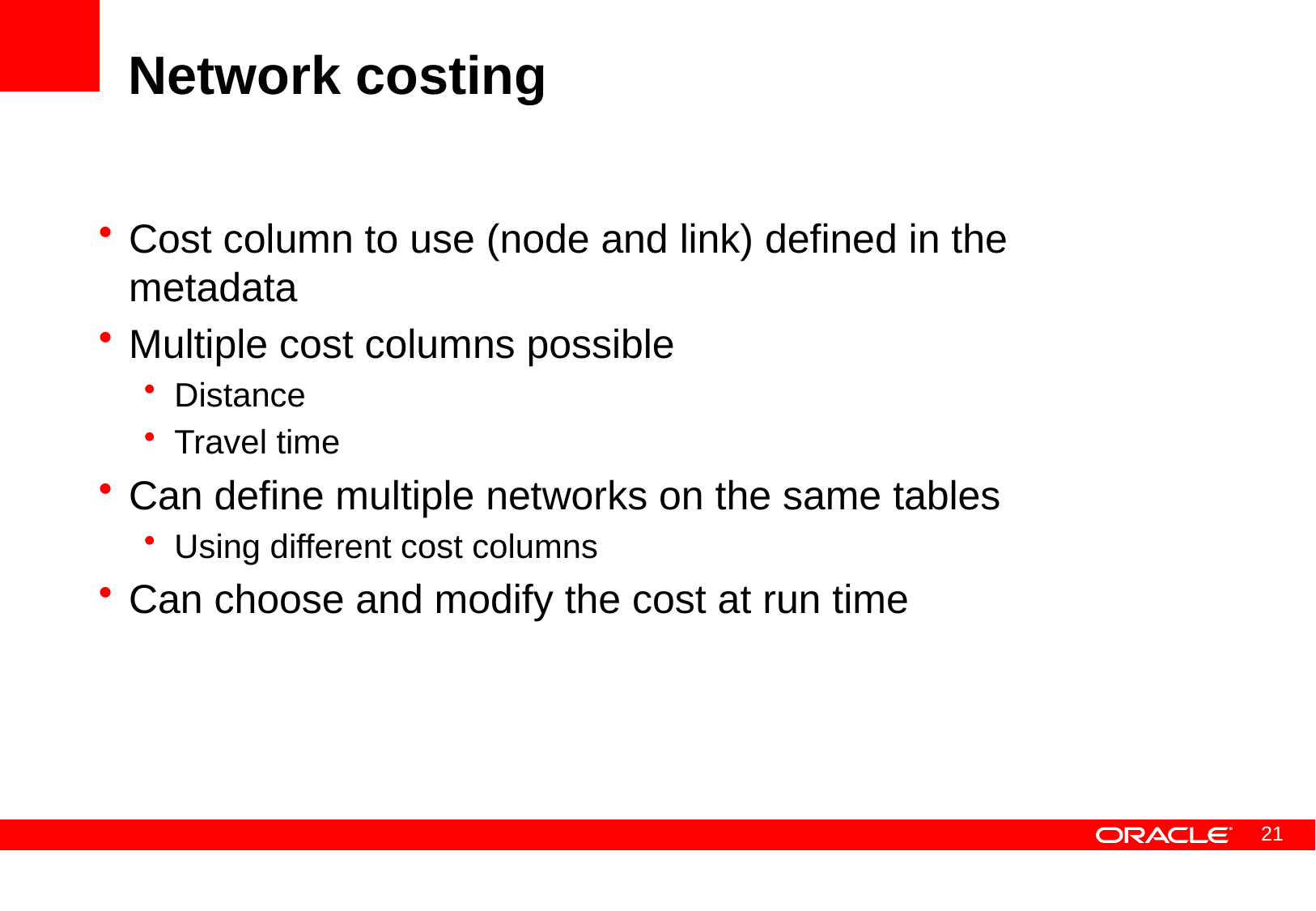

# Network costing
Cost column to use (node and link) defined in the metadata
Multiple cost columns possible
Distance
Travel time
Can define multiple networks on the same tables
Using different cost columns
Can choose and modify the cost at run time